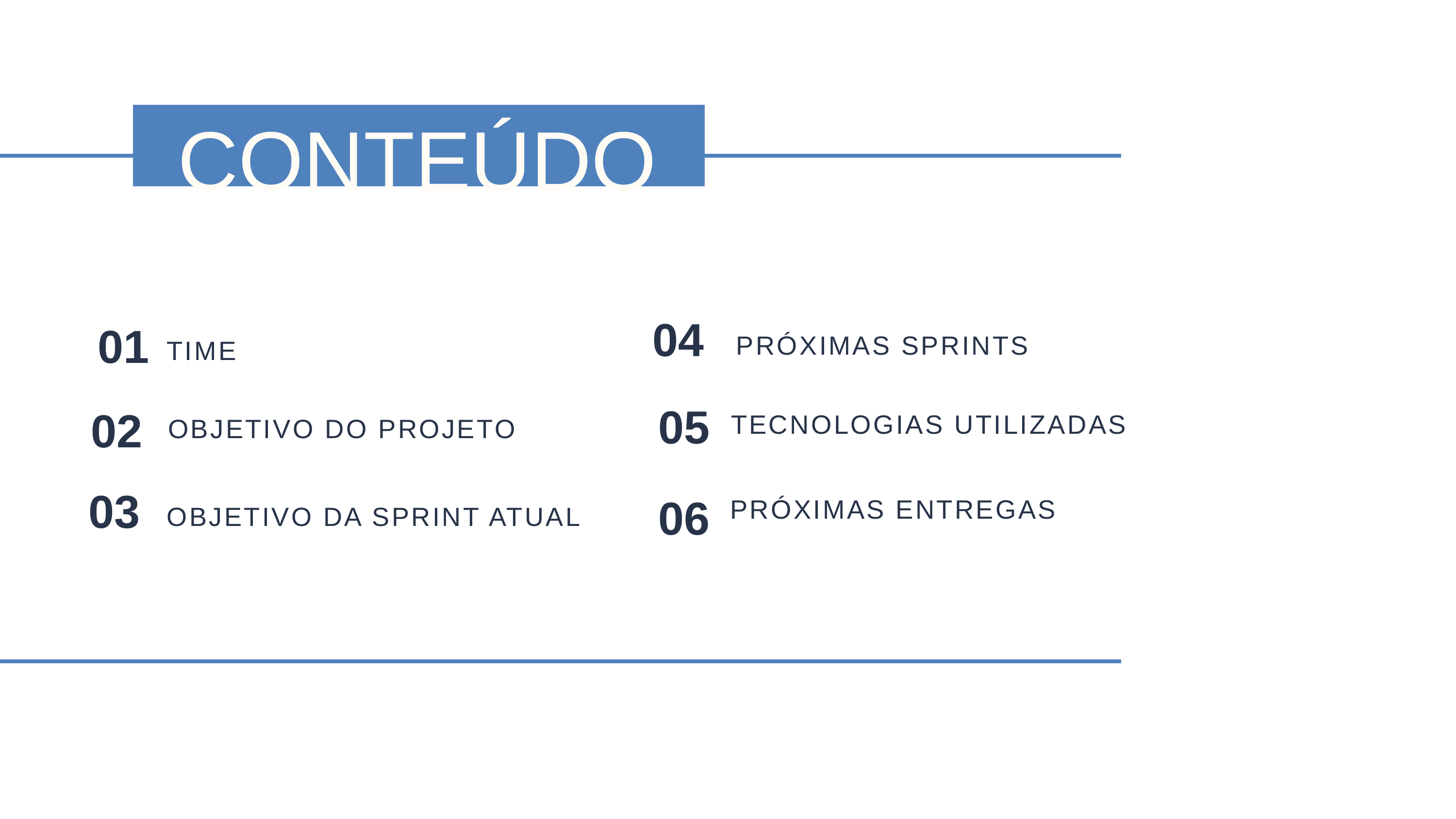

CONTEÚDO

04
01
PRÓXIMAS SPRINTS
TIME
TECNOLOGIAS UTILIZADAS
05
02
OBJETIVO DO PROJETO
PRÓXIMAS ENTREGAS
03
06
OBJETIVO DA SPRINT ATUAL